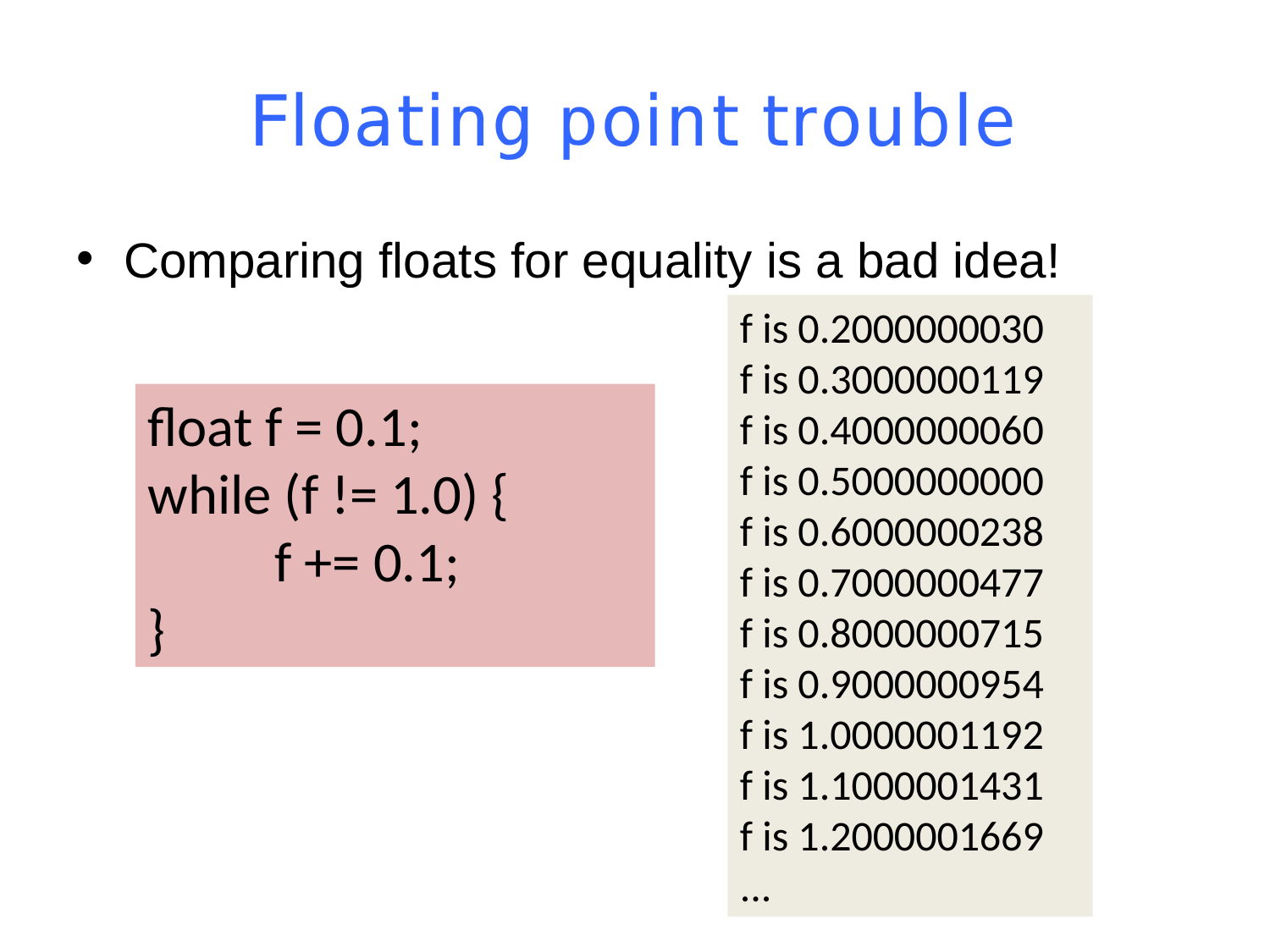

# Floating point trouble
Comparing floats for equality is a bad idea!
f is 0.2000000030
f is 0.3000000119
f is 0.4000000060
f is 0.5000000000
f is 0.6000000238
f is 0.7000000477
f is 0.8000000715
f is 0.9000000954
f is 1.0000001192
f is 1.1000001431
f is 1.2000001669
...
float f = 0.1;
while (f != 1.0) {
          f += 0.1;
}